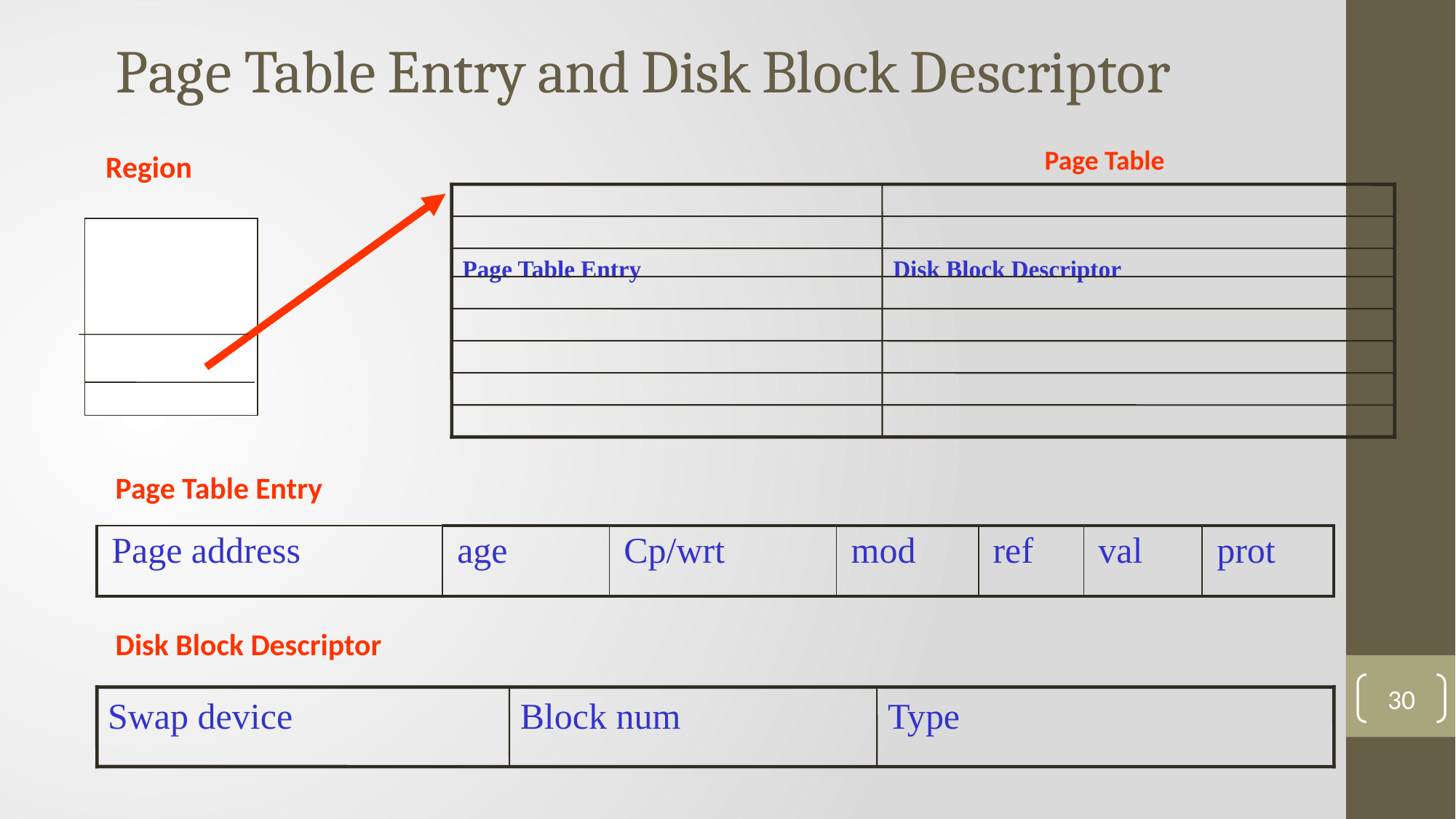

# Page Table Entry and Disk Block Descriptor
Page Table
Region

Page Table Entry

Disk Block Descriptor

Page Table Entry
| Page address | age | Cp/wrt | mod | ref | val | prot |
| --- | --- | --- | --- | --- | --- | --- |
Disk Block Descriptor
30
Swap device
Block num
Type